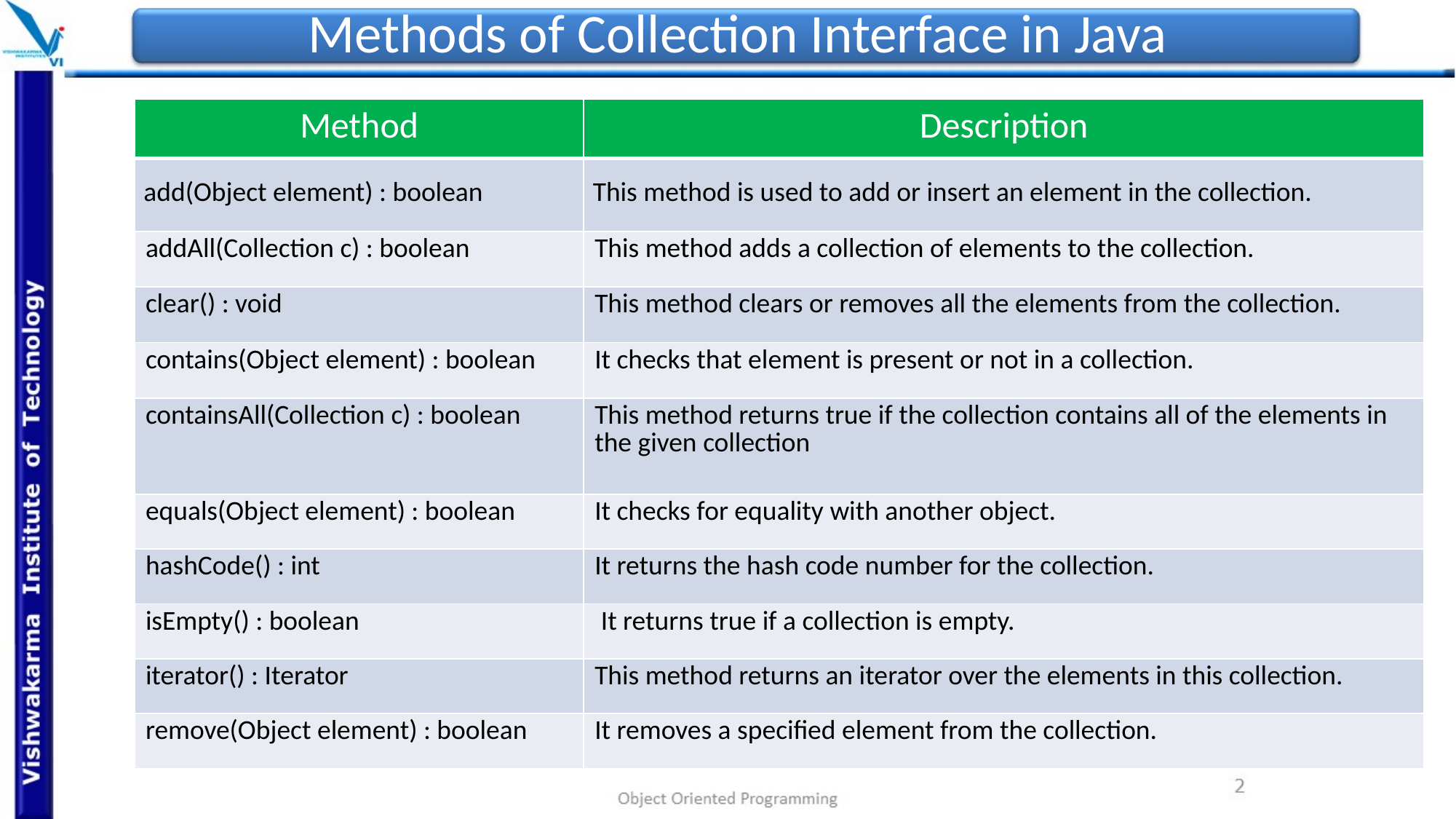

# Methods of Collection Interface in Java
| Method | Description |
| --- | --- |
| add(Object element) : boolean | This method is used to add or insert an element in the collection. |
| addAll(Collection c) : boolean | This method adds a collection of elements to the collection. |
| clear() : void | This method clears or removes all the elements from the collection. |
| contains(Object element) : boolean | It checks that element is present or not in a collection. |
| containsAll(Collection c) : boolean | This method returns true if the collection contains all of the elements in the given collection |
| equals(Object element) : boolean | It checks for equality with another object. |
| hashCode() : int | It returns the hash code number for the collection. |
| isEmpty() : boolean | It returns true if a collection is empty. |
| iterator() : Iterator | This method returns an iterator over the elements in this collection. |
| remove(Object element) : boolean | It removes a specified element from the collection. |